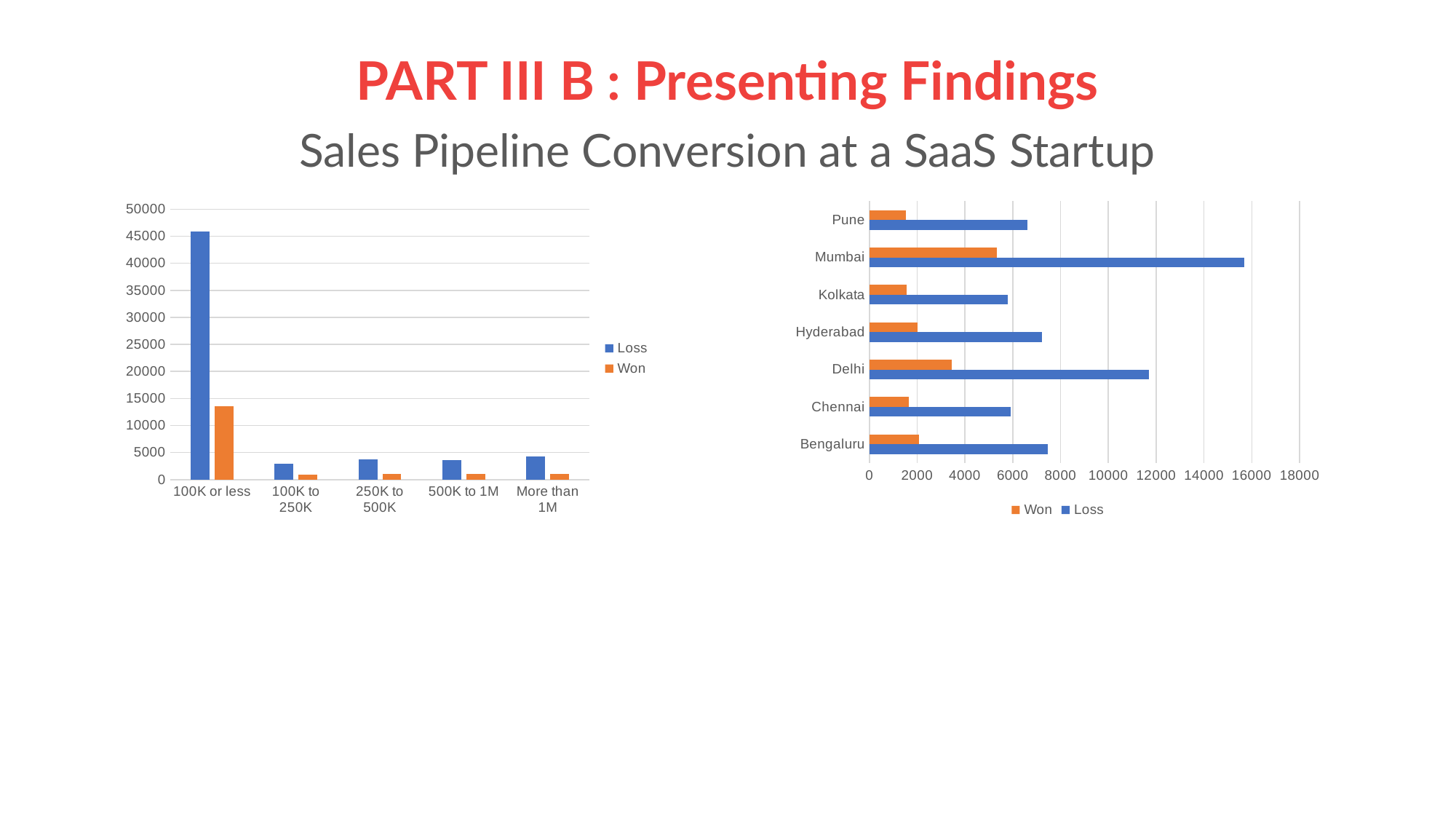

# PART III B : Presenting Findings Sales Pipeline Conversion at a SaaS Startup

### Chart

| Category | Loss | Won |
|---|---|---|
| 100K or less | 45893.0 | 13611.0 |
| 100K to 250K | 2967.0 | 874.0 |
| 250K to 500K | 3673.0 | 1083.0 |
| 500K to 1M | 3598.0 | 1038.0 |
| More than 1M | 4267.0 | 1021.0 |

### Chart

| Category | Loss | Won |
|---|---|---|
| Bengaluru | 7478.0 | 2074.0 |
| Chennai | 5917.0 | 1651.0 |
| Delhi | 11698.0 | 3444.0 |
| Hyderabad | 7211.0 | 2021.0 |
| Kolkata | 5793.0 | 1565.0 |
| Mumbai | 15687.0 | 5333.0 |
| Pune | 6614.0 | 1539.0 |